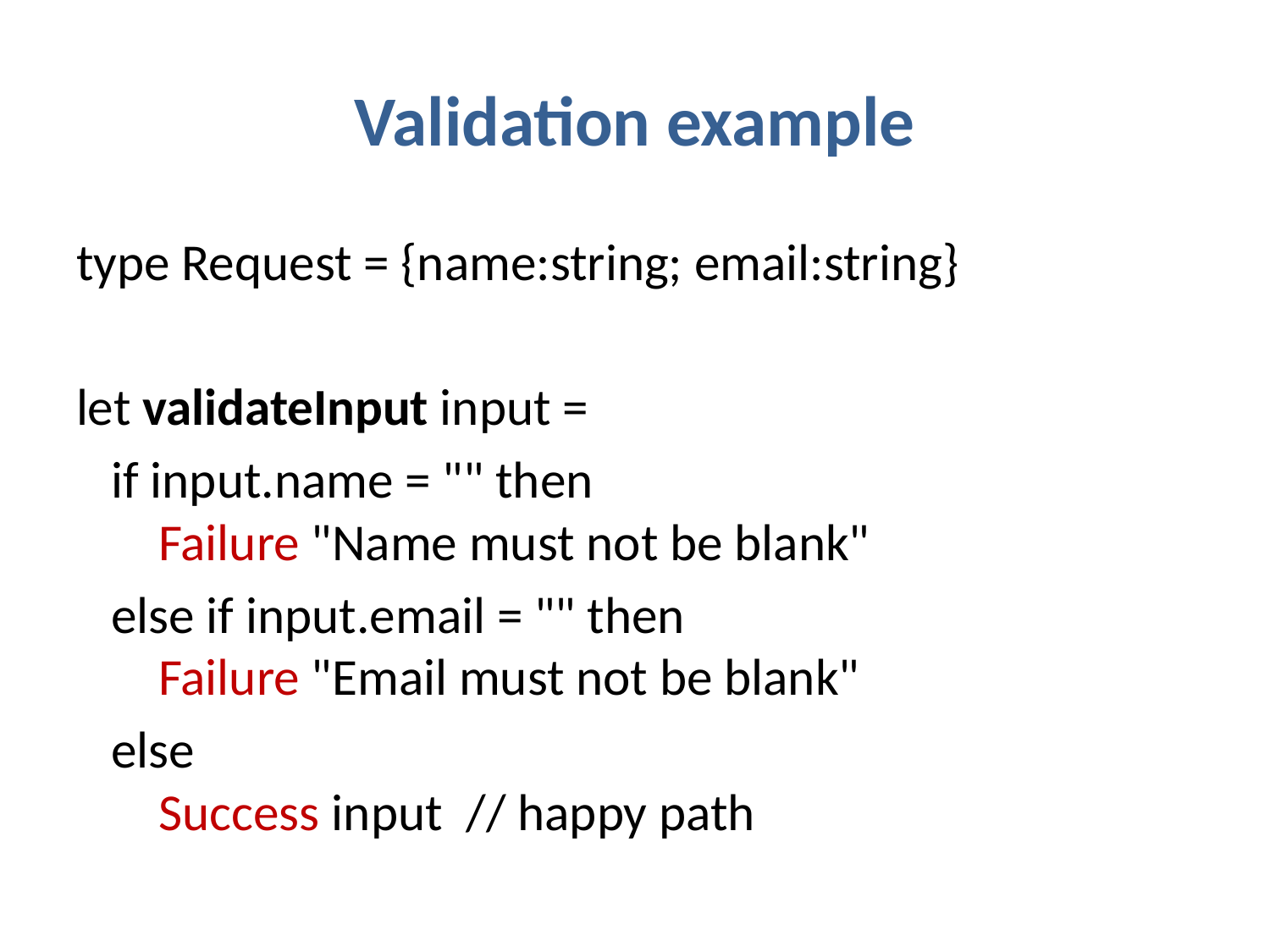

# Validation example
type Request = {name:string; email:string}

let validateInput input =
   if input.name = "" then
   Failure "Name must not be blank"
   else if input.email = "" then
   Failure "Email must not be blank"
   else
   Success input  // happy path